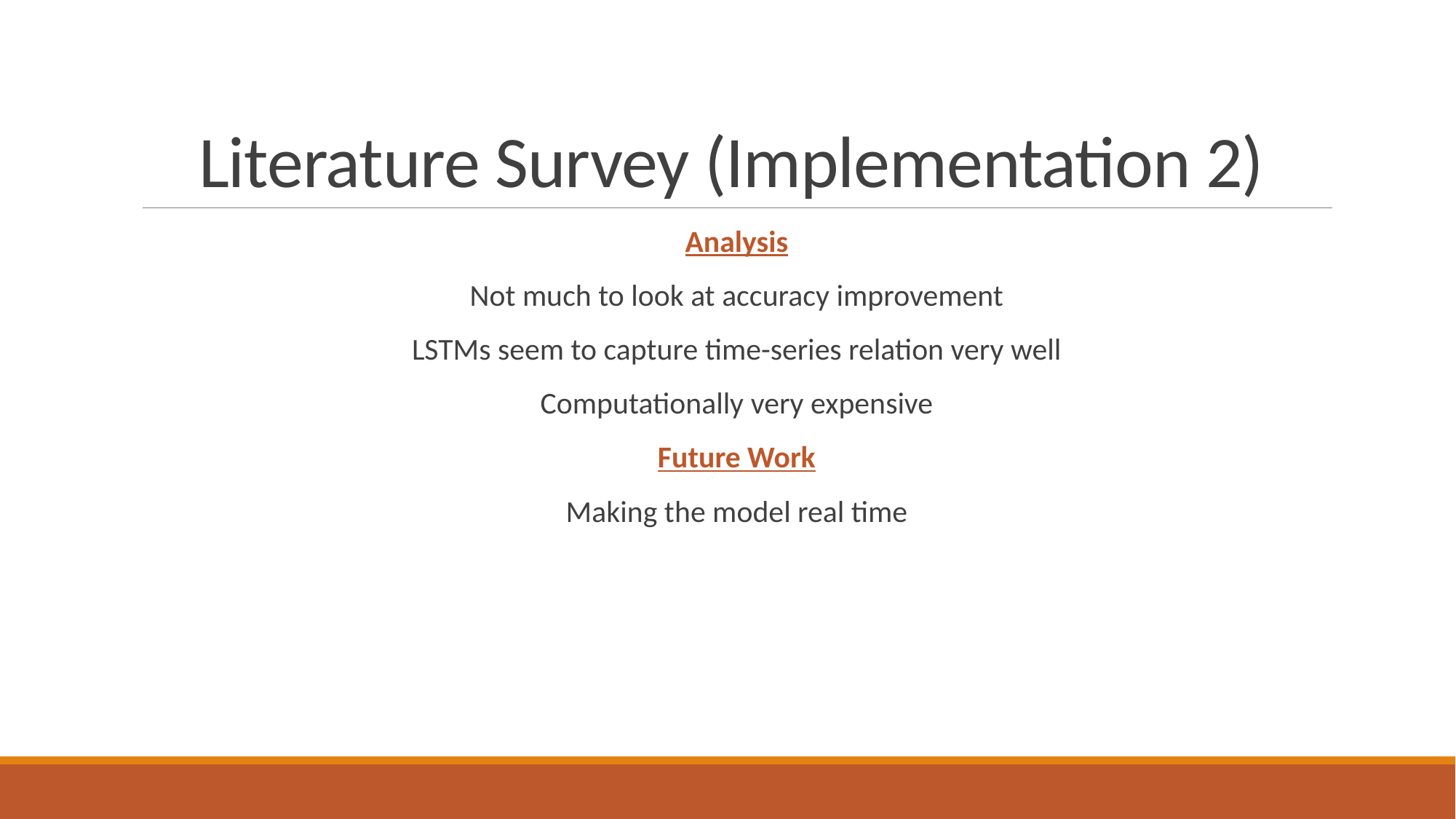

# Literature Survey (Implementation 2)
Analysis
Not much to look at accuracy improvement
LSTMs seem to capture time-series relation very well
Computationally very expensive
Future Work
Making the model real time